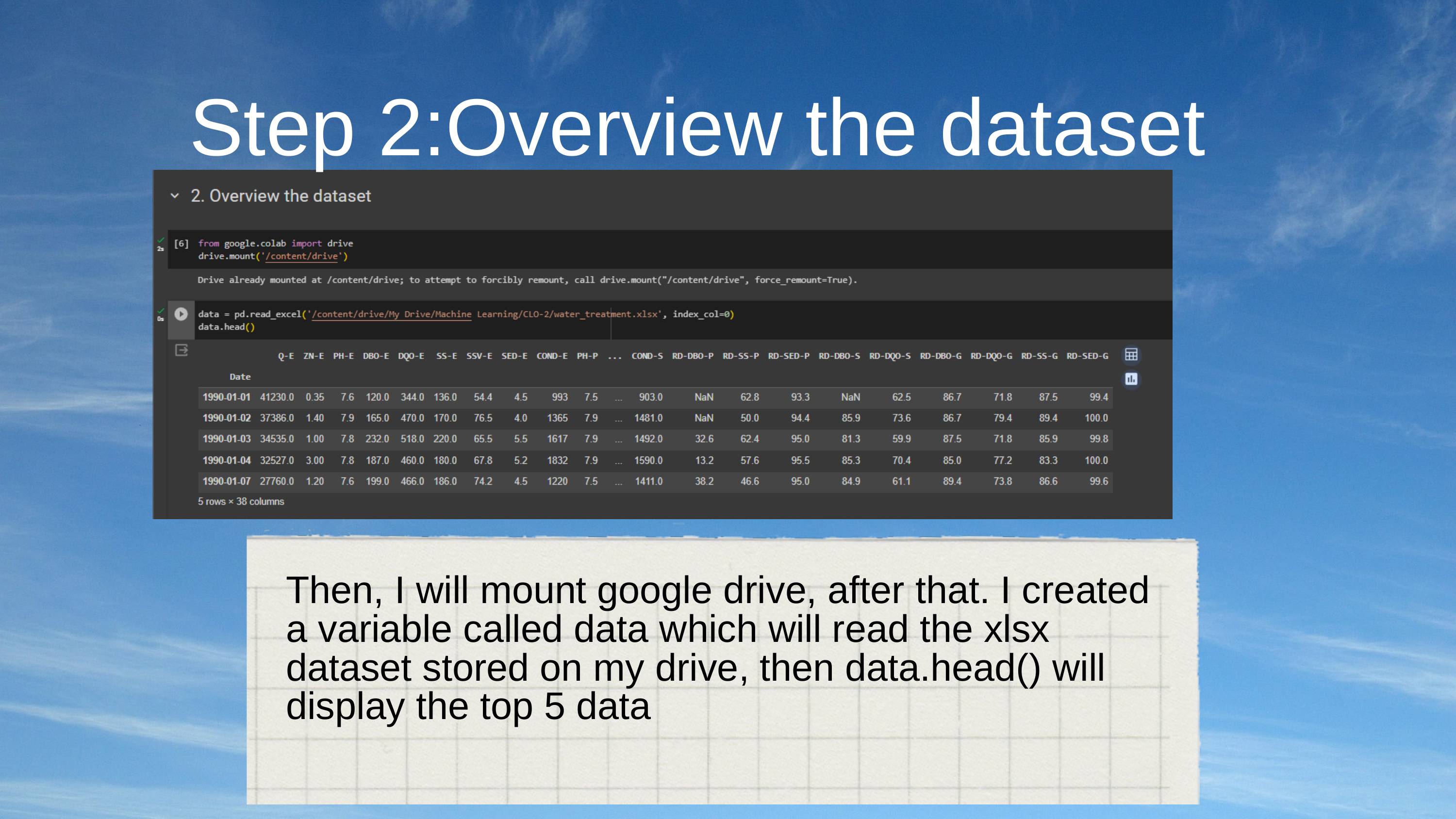

Step 2:Overview the dataset

Then, I will mount google drive, after that. I created a variable called data which will read the xlsx dataset stored on my drive, then data.head() will display the top 5 data